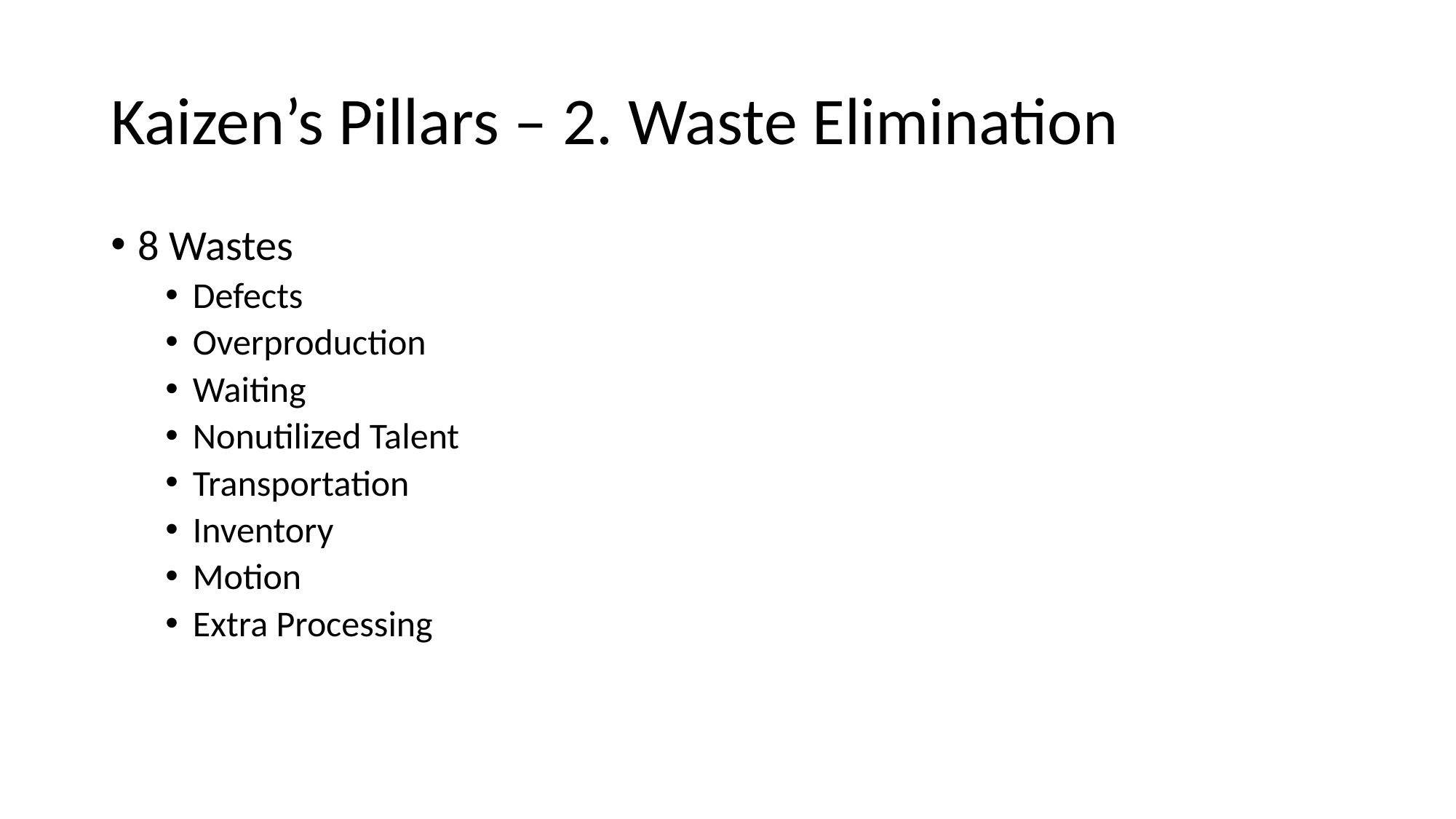

# Kaizen’s Pillars – 2. Waste Elimination
8 Wastes
Defects
Overproduction
Waiting
Nonutilized Talent
Transportation
Inventory
Motion
Extra Processing